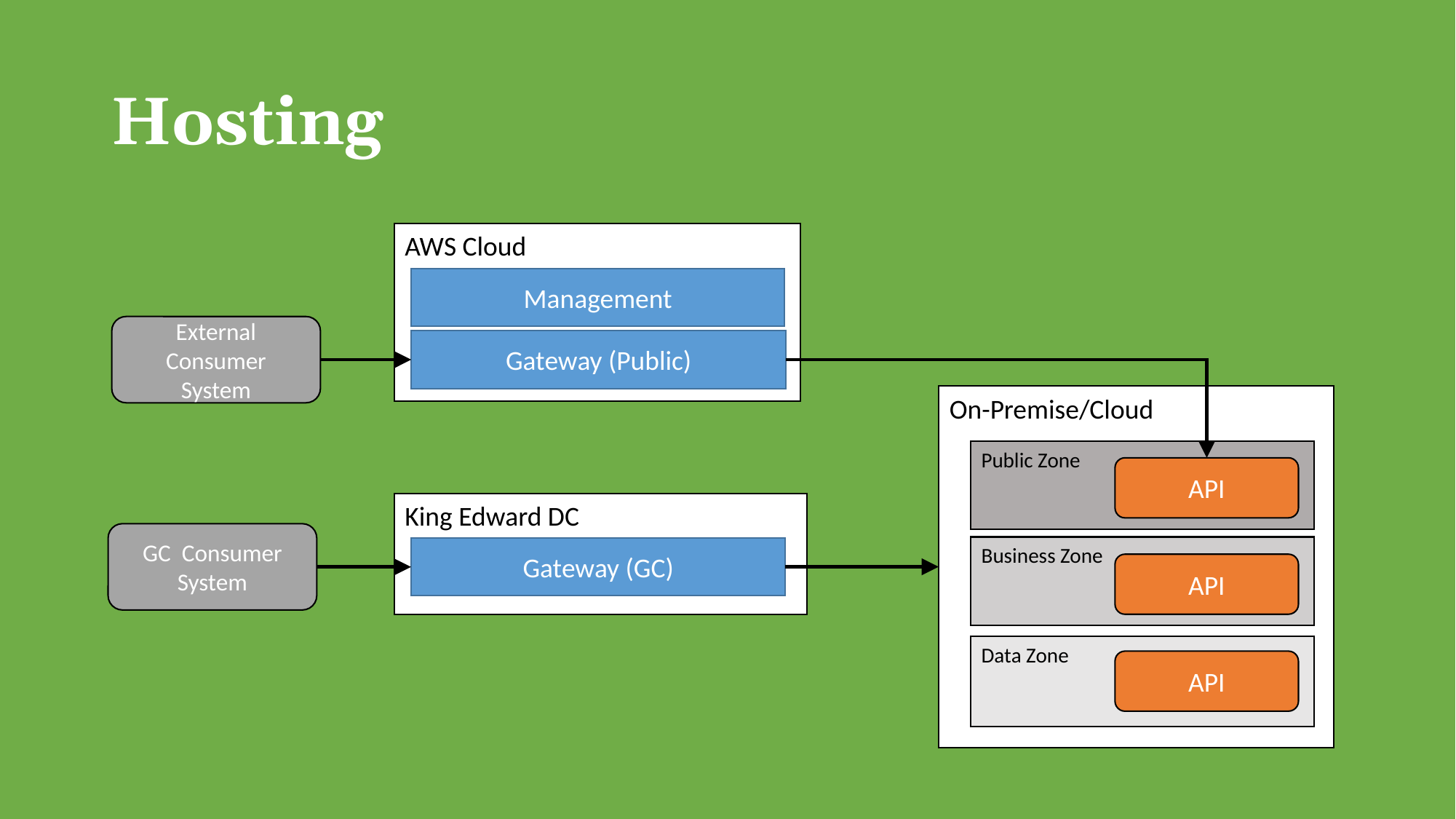

# Hosting
AWS Cloud
Management
External Consumer
System
Gateway (Public)
On-Premise/Cloud
Public Zone
API
King Edward DC
GC  Consumer
System
Business Zone
Gateway (GC)
API
Data Zone
API